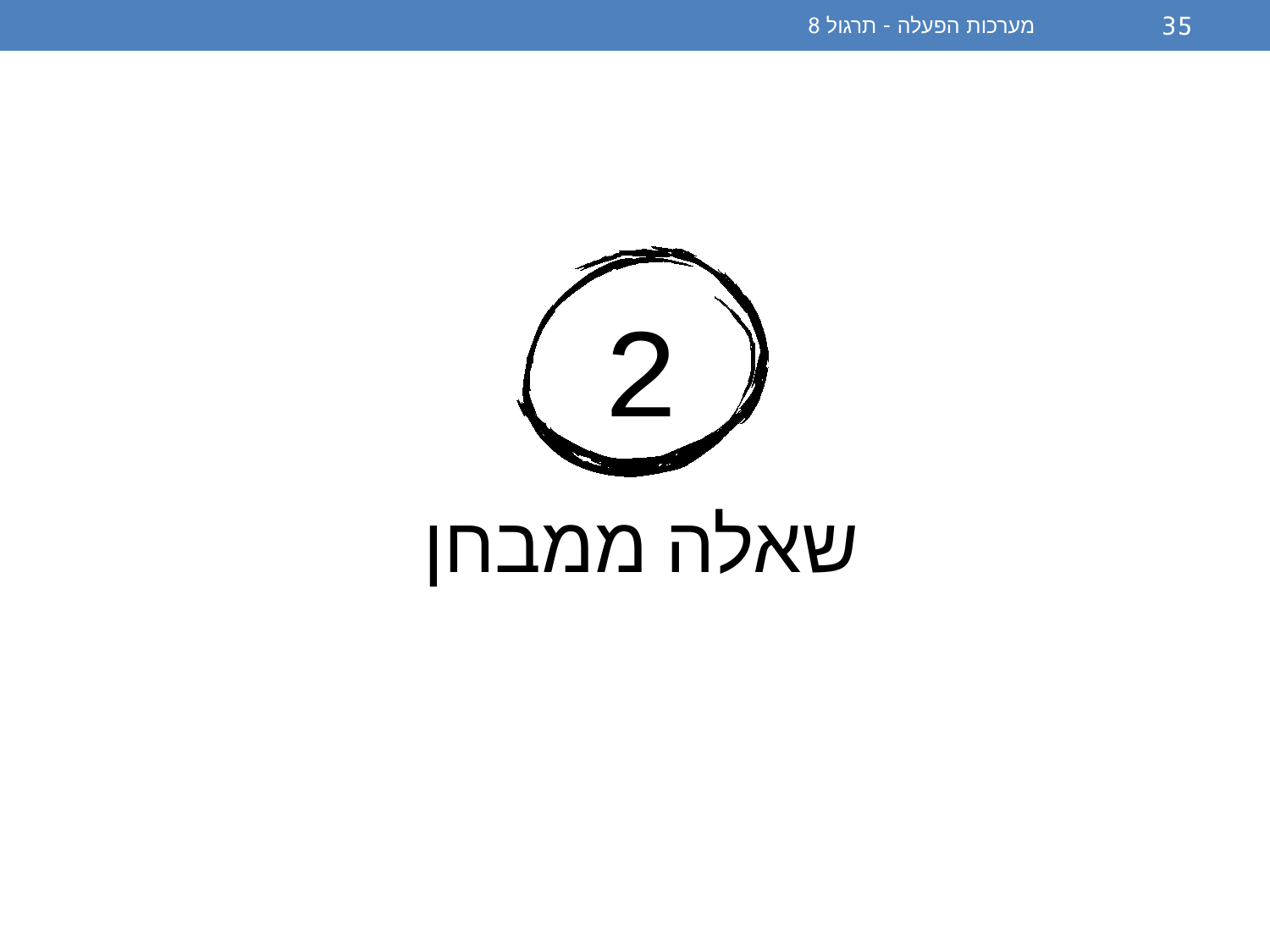

מערכות הפעלה - תרגול 8
35

2
שאלה ממבחן